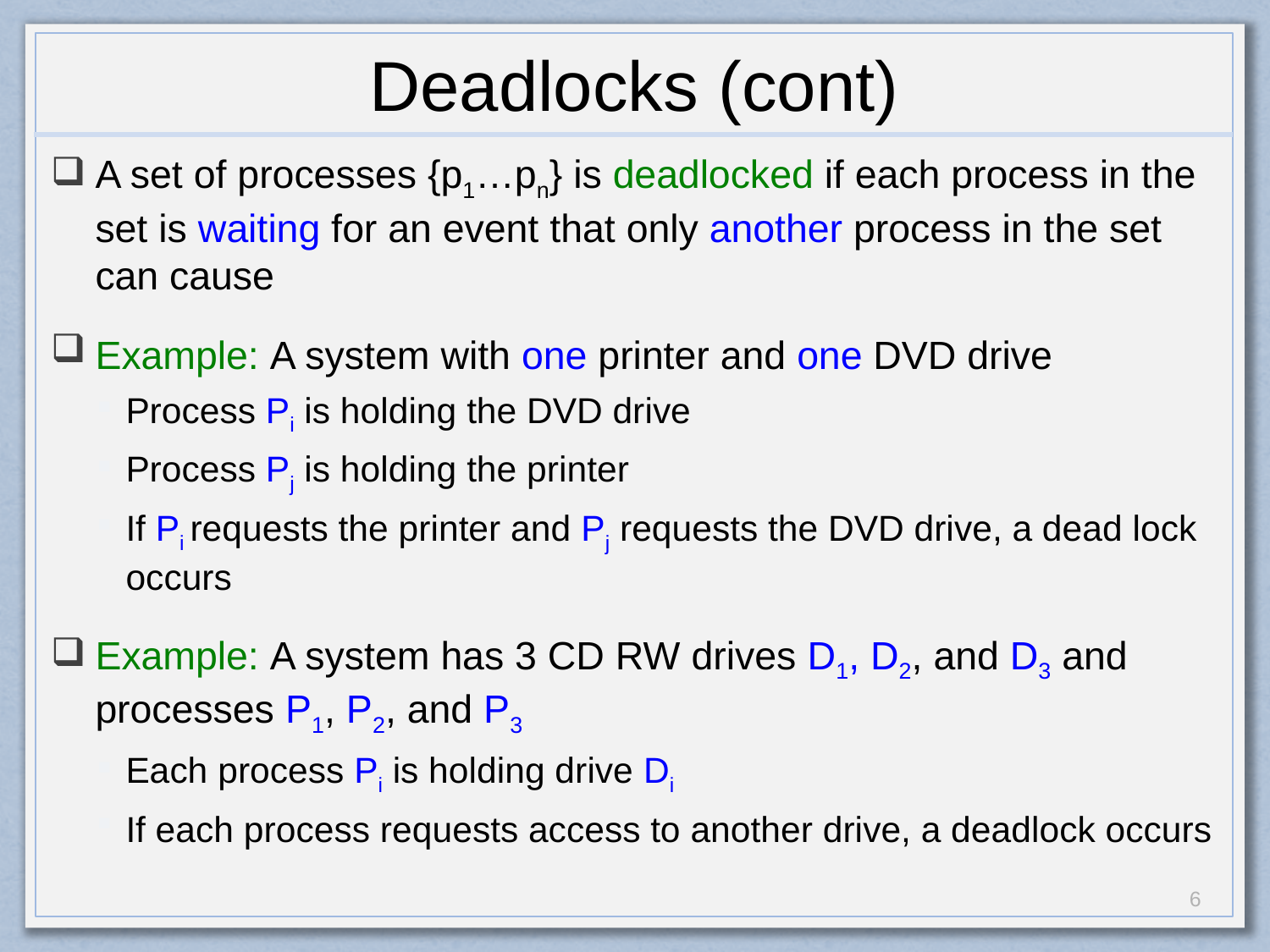

# Deadlocks (cont)
A set of processes {p1…pn} is deadlocked if each process in the set is waiting for an event that only another process in the set can cause
Example: A system with one printer and one DVD drive
Process Pi is holding the DVD drive
Process Pj is holding the printer
If Pi requests the printer and Pj requests the DVD drive, a dead lock occurs
Example: A system has 3 CD RW drives D1, D2, and D3 and processes P1, P2, and P3
Each process Pi is holding drive Di
If each process requests access to another drive, a deadlock occurs
6